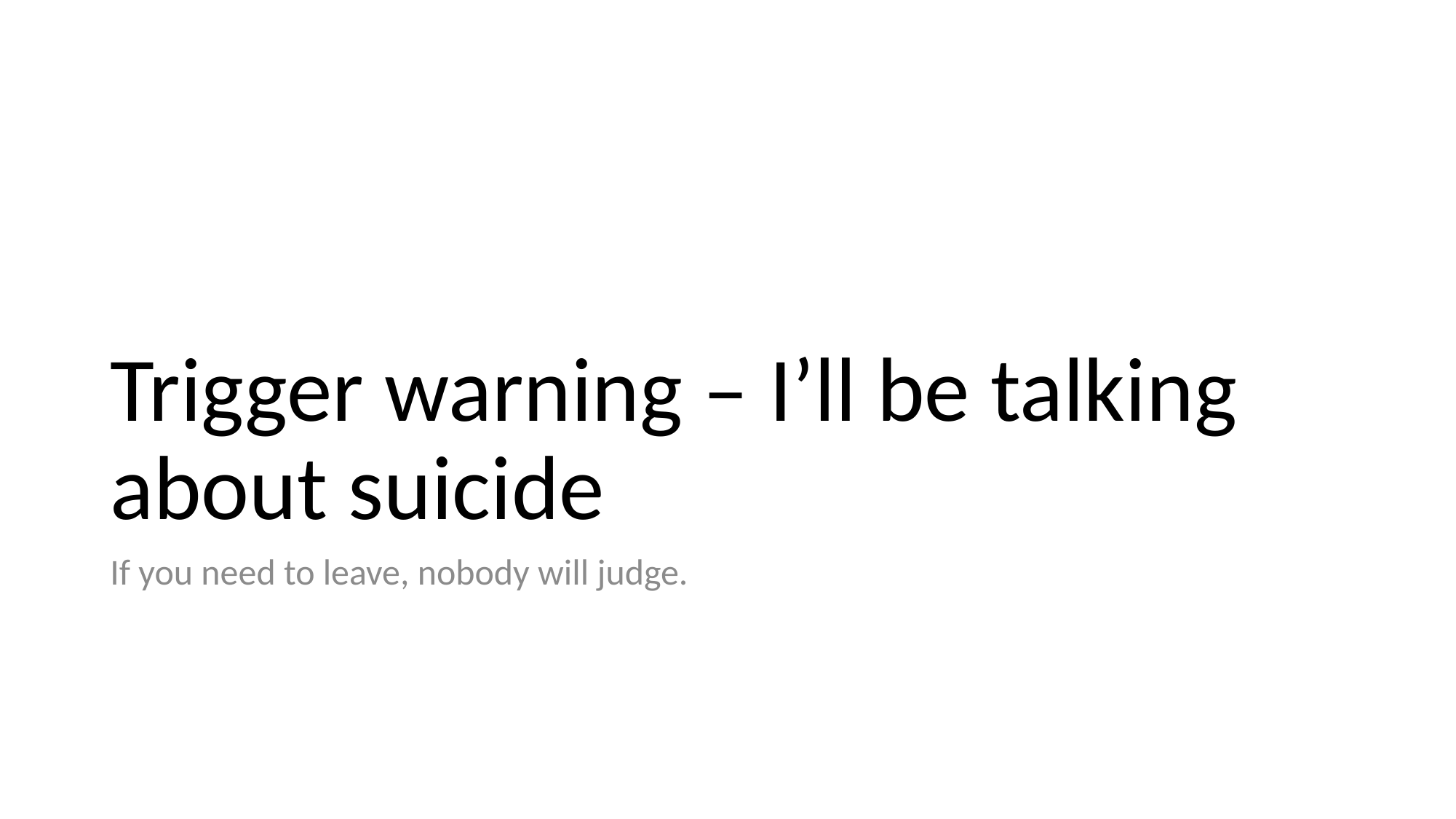

# Trigger warning – I’ll be talking about suicide
If you need to leave, nobody will judge.